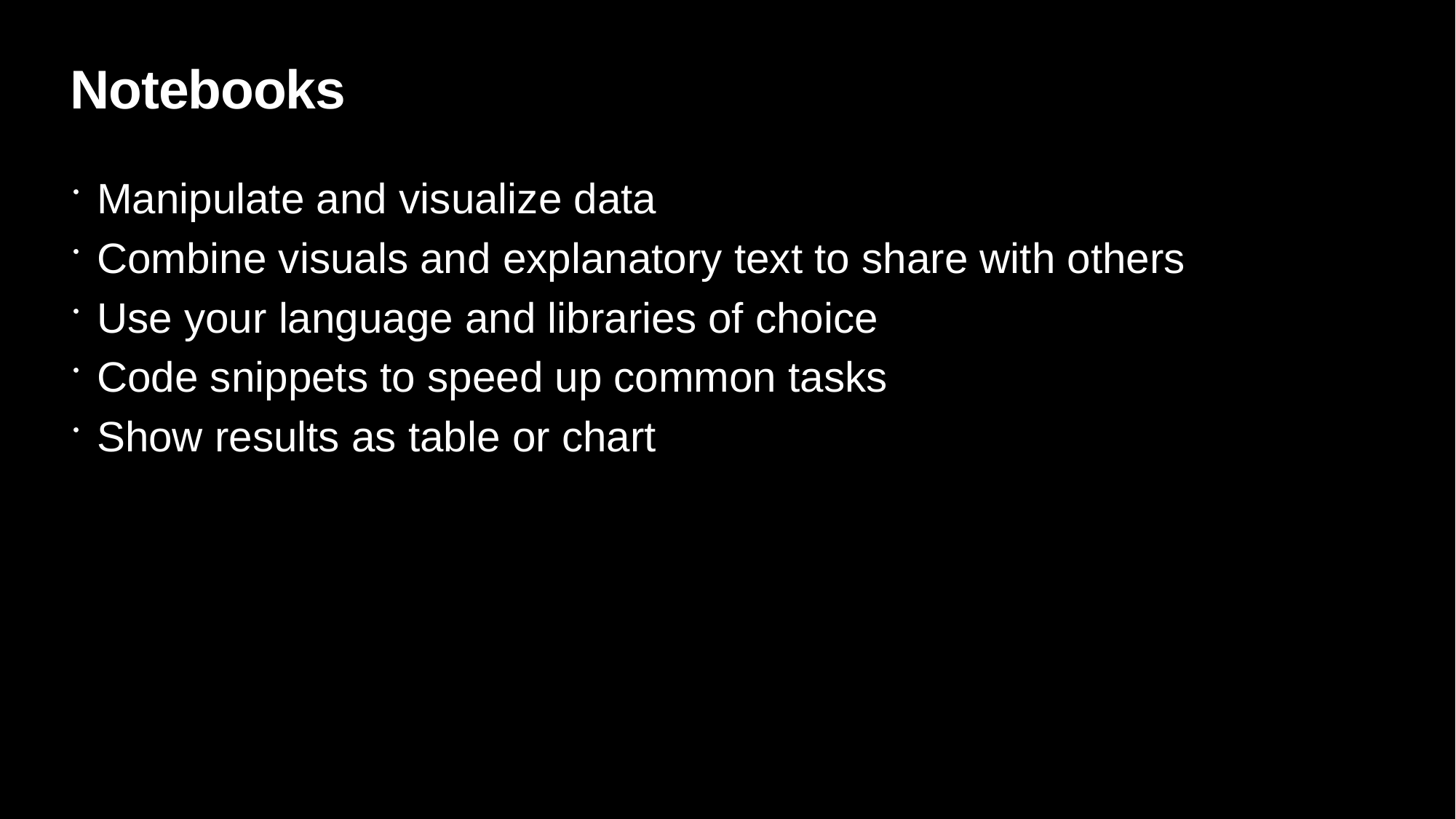

# Notebooks
Manipulate and visualize data
Combine visuals and explanatory text to share with others
Use your language and libraries of choice
Code snippets to speed up common tasks
Show results as table or chart